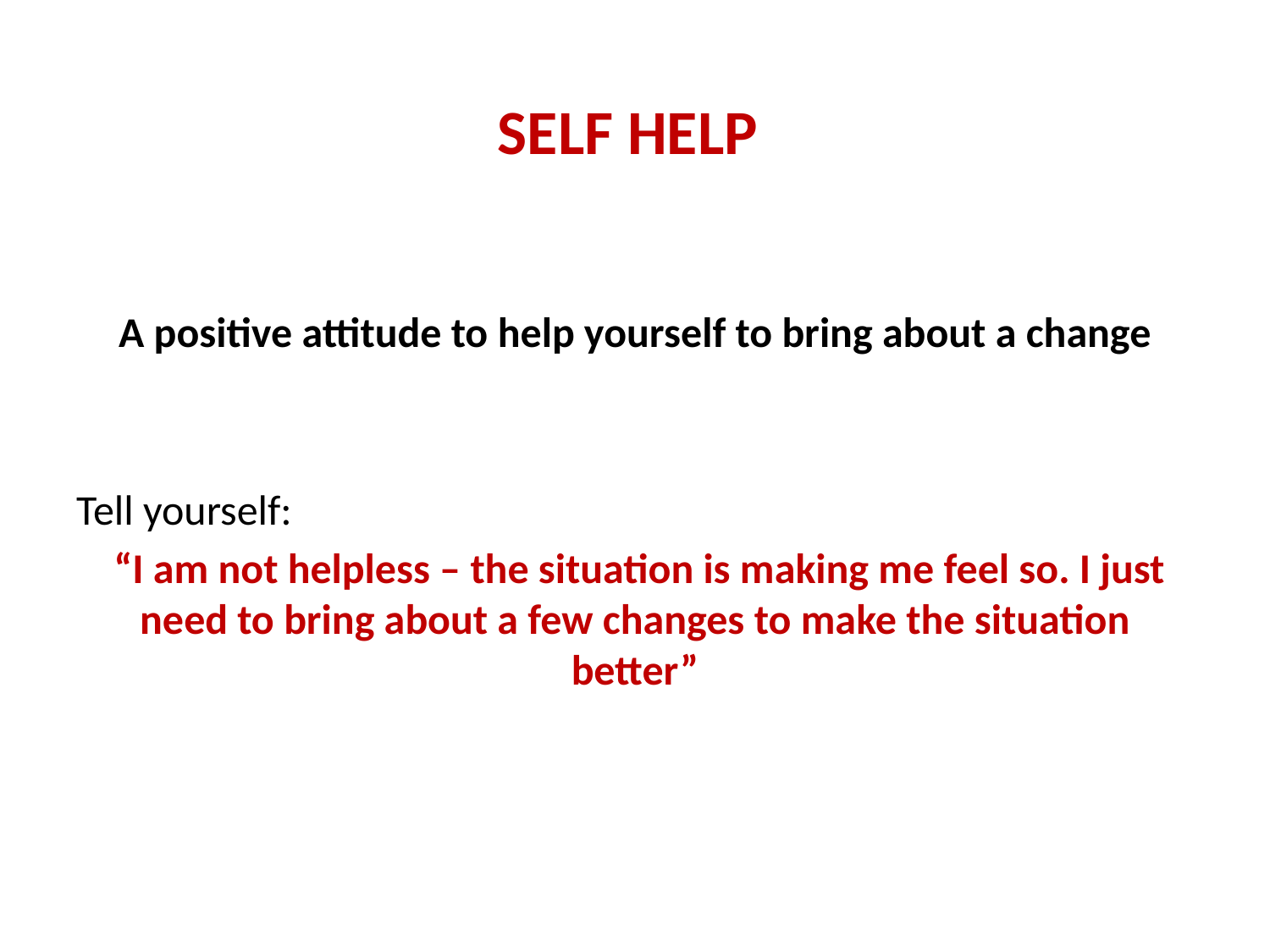

# Self help

A positive attitude to help yourself to bring about a change

Tell yourself:
 “I am not helpless – the situation is making me feel so. I just need to bring about a few changes to make the situation better”